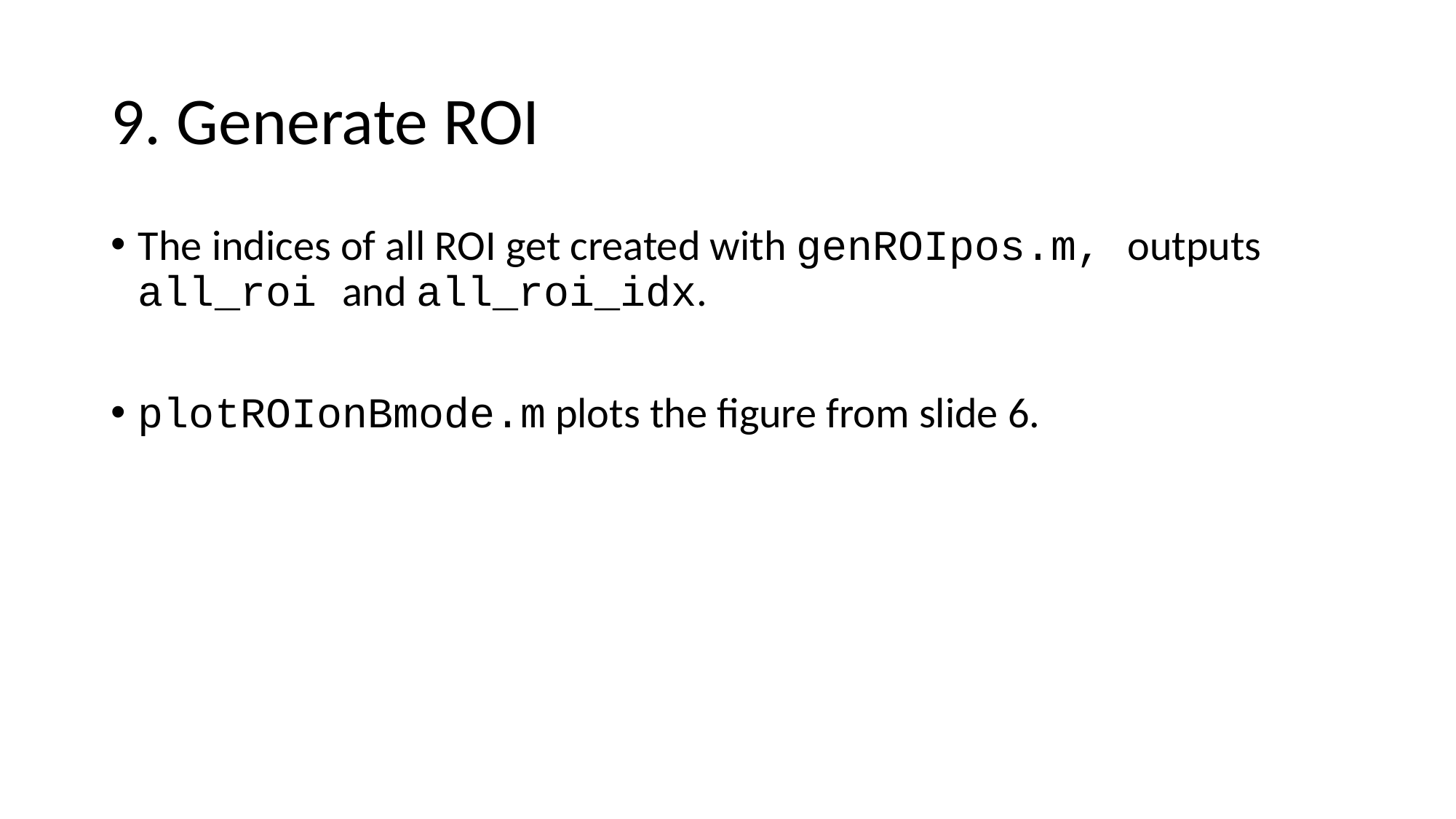

# 9. Generate ROI
The indices of all ROI get created with genROIpos.m, outputs all_roi and all_roi_idx.

plotROIonBmode.m plots the figure from slide 6.